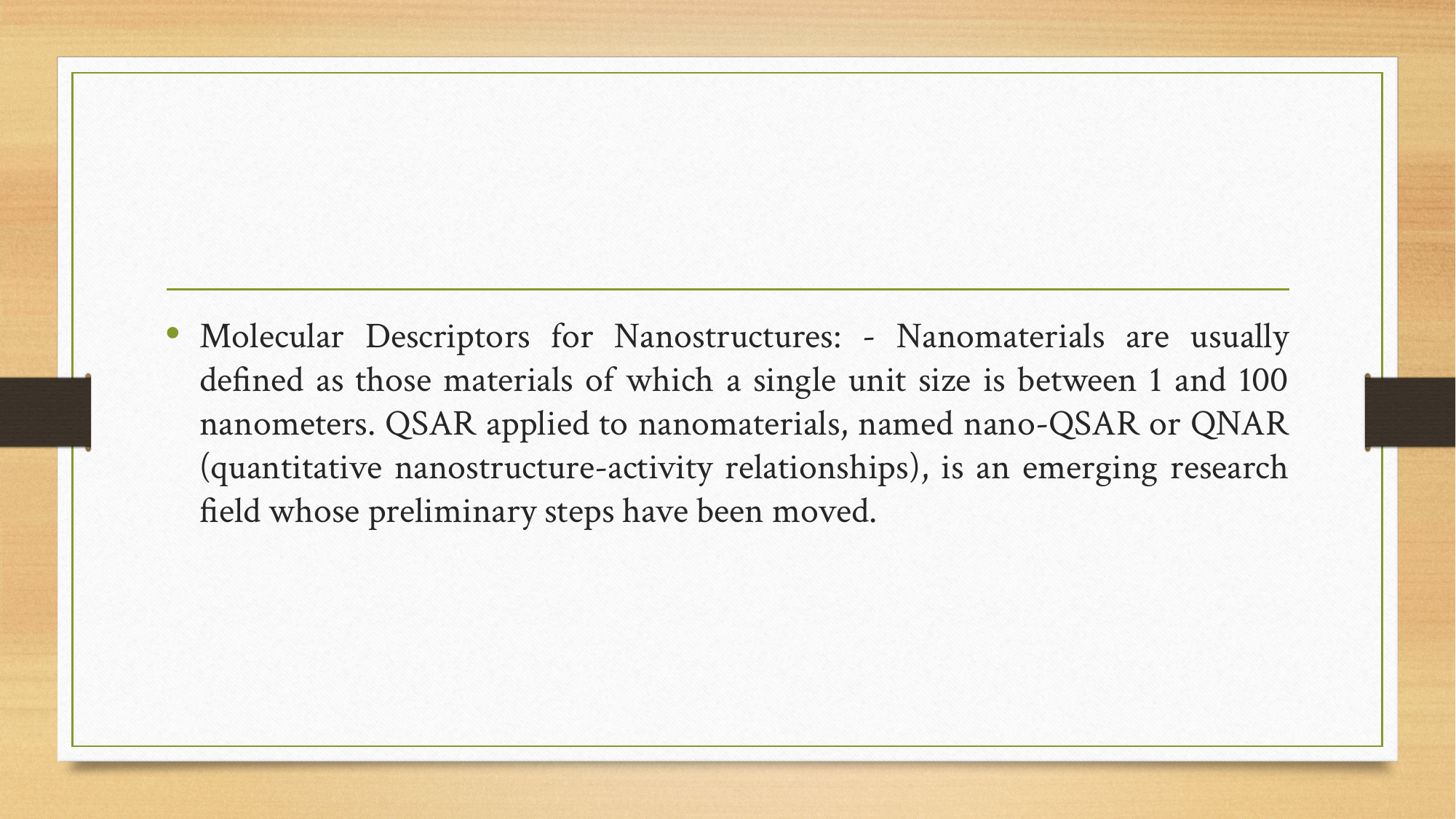

#
Molecular Descriptors for Nanostructures: - Nanomaterials are usually defined as those materials of which a single unit size is between 1 and 100 nanometers. QSAR applied to nanomaterials, named nano-QSAR or QNAR (quantitative nanostructure-activity relationships), is an emerging research field whose preliminary steps have been moved.